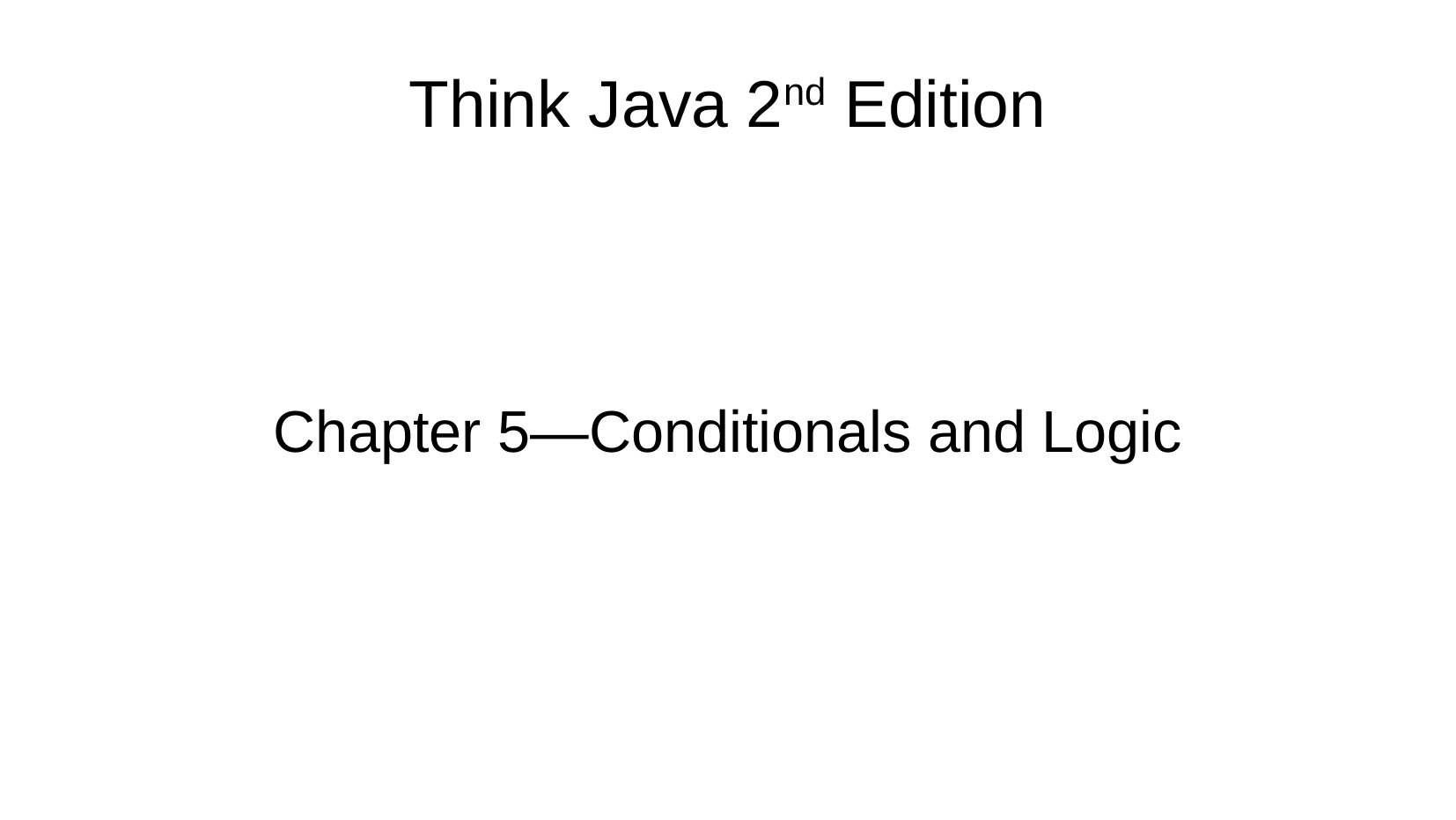

Think Java 2nd Edition
Chapter 5—Conditionals and Logic